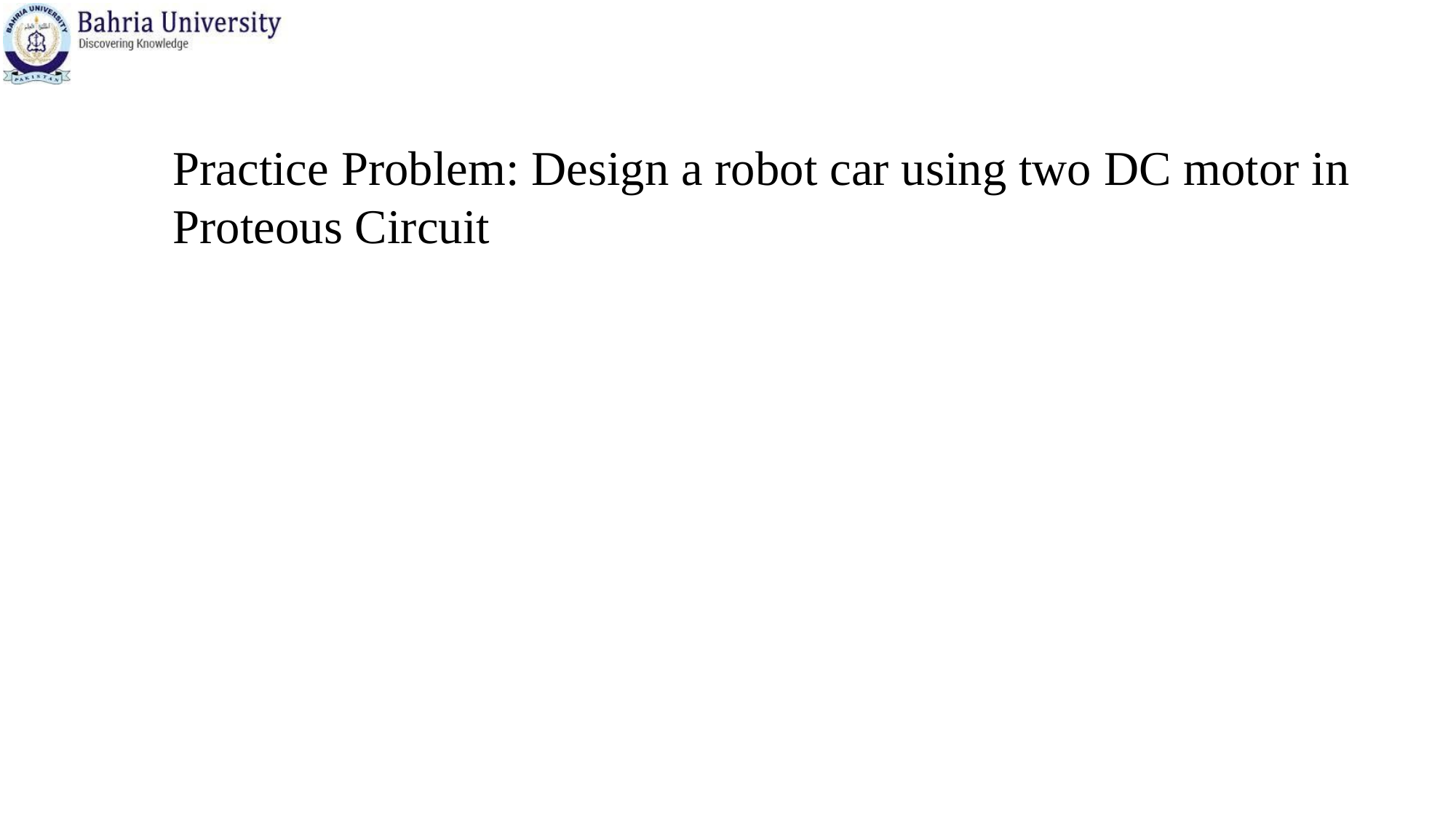

# Practice Problem: Design a robot car using two DC motor in Proteous Circuit